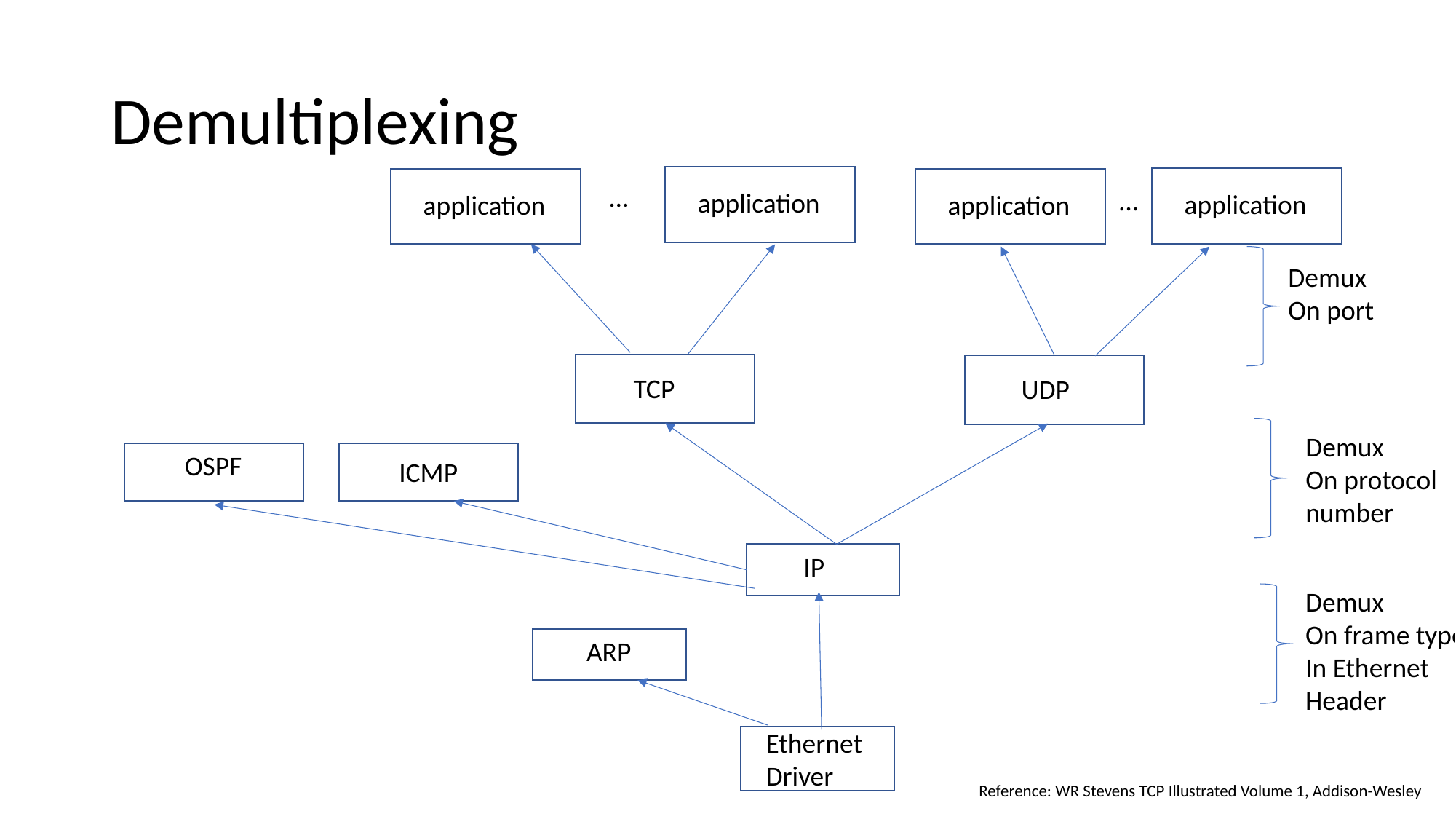

# Demultiplexing

…
…
application
application
application
application

Demux
On port

TCP
UDP

Demux
On protocol
number

OSPF

ICMP

IP
Demux
On frame type
In Ethernet
Header

ARP
Ethernet
Driver

Reference: WR Stevens TCP Illustrated Volume 1, Addison-Wesley